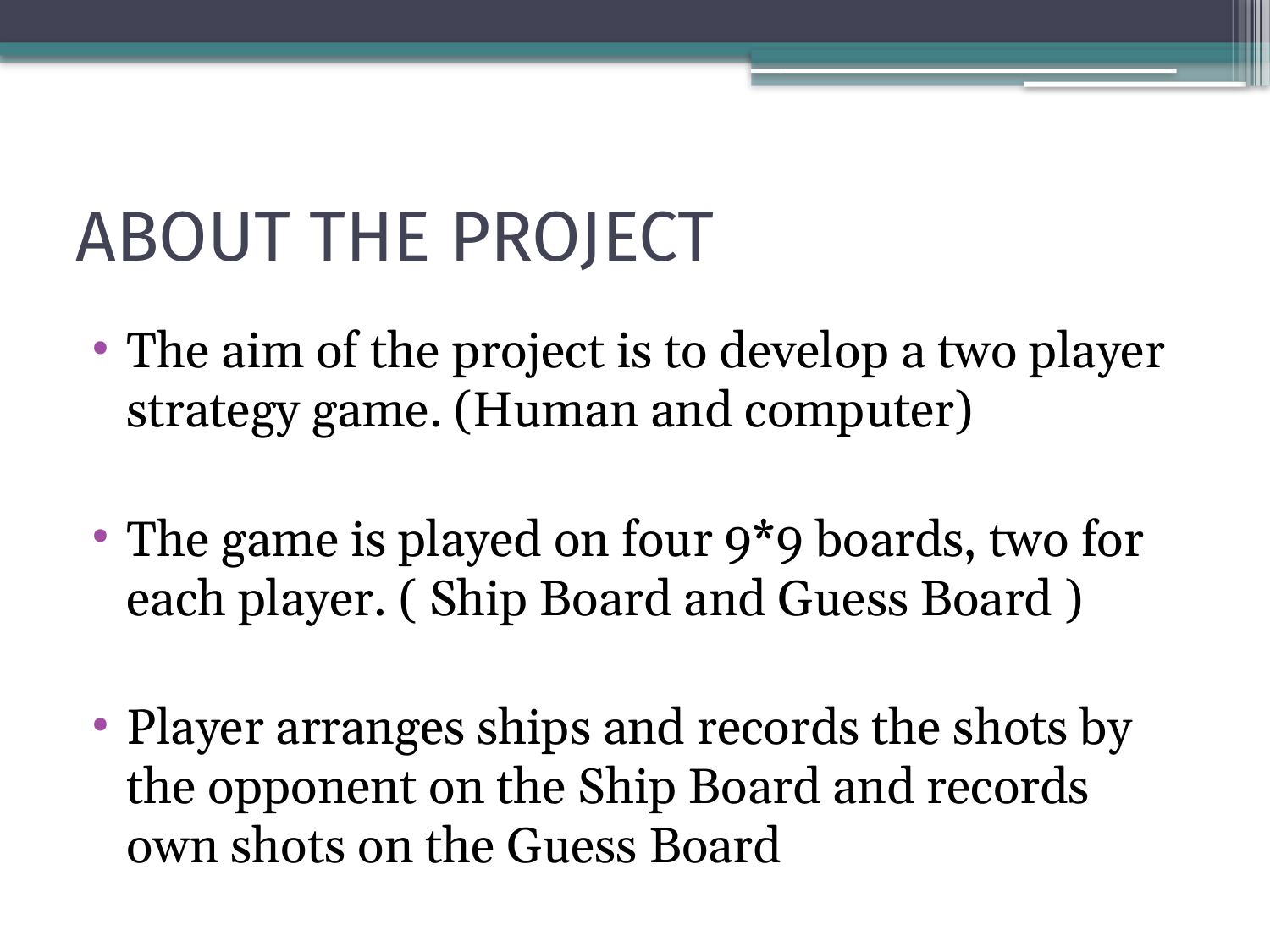

# ABOUT THE PROJECT
The aim of the project is to develop a two player strategy game. (Human and computer)

The game is played on four 9*9 boards, two for each player. ( Ship Board and Guess Board )

Player arranges ships and records the shots by the opponent on the Ship Board and records own shots on the Guess Board